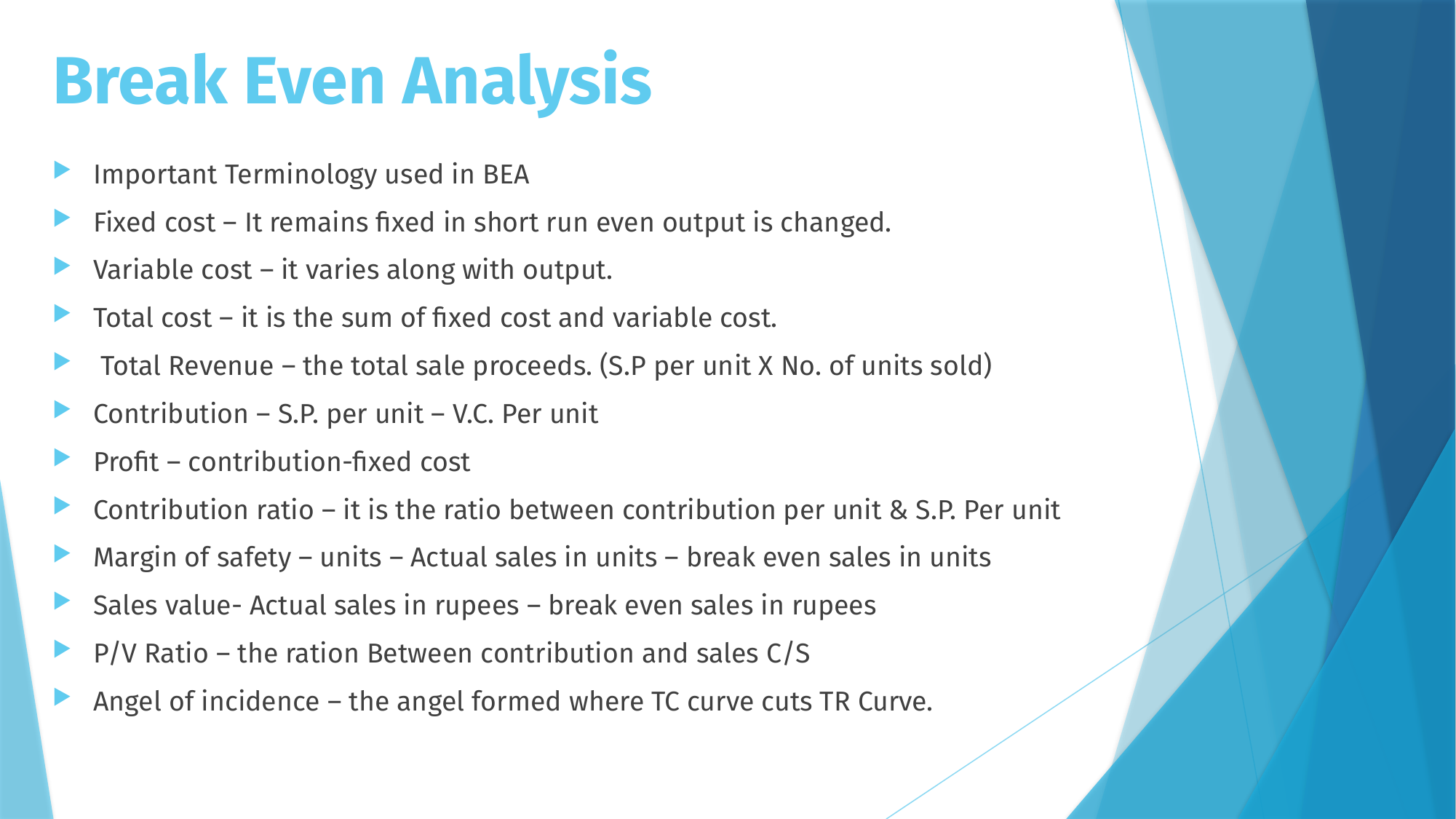

# Break Even Analysis
Important Terminology used in BEA
Fixed cost – It remains fixed in short run even output is changed.
Variable cost – it varies along with output.
Total cost – it is the sum of fixed cost and variable cost.
 Total Revenue – the total sale proceeds. (S.P per unit X No. of units sold)
Contribution – S.P. per unit – V.C. Per unit
Profit – contribution-fixed cost
Contribution ratio – it is the ratio between contribution per unit & S.P. Per unit
Margin of safety – units – Actual sales in units – break even sales in units
Sales value- Actual sales in rupees – break even sales in rupees
P/V Ratio – the ration Between contribution and sales C/S
Angel of incidence – the angel formed where TC curve cuts TR Curve.